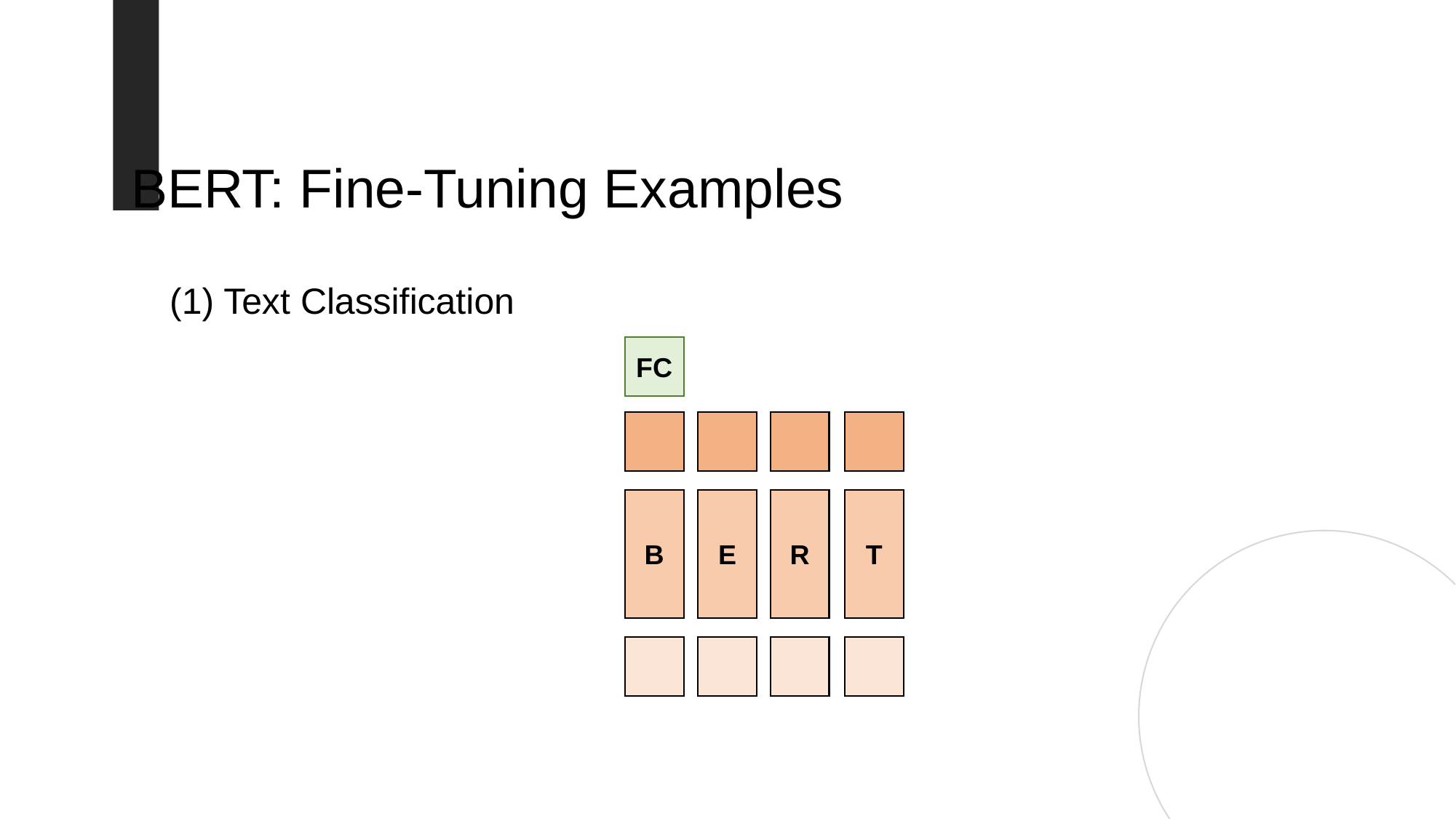

BERT: Fine-Tuning Examples
(1) Text Classification
FC

B
E
R
T